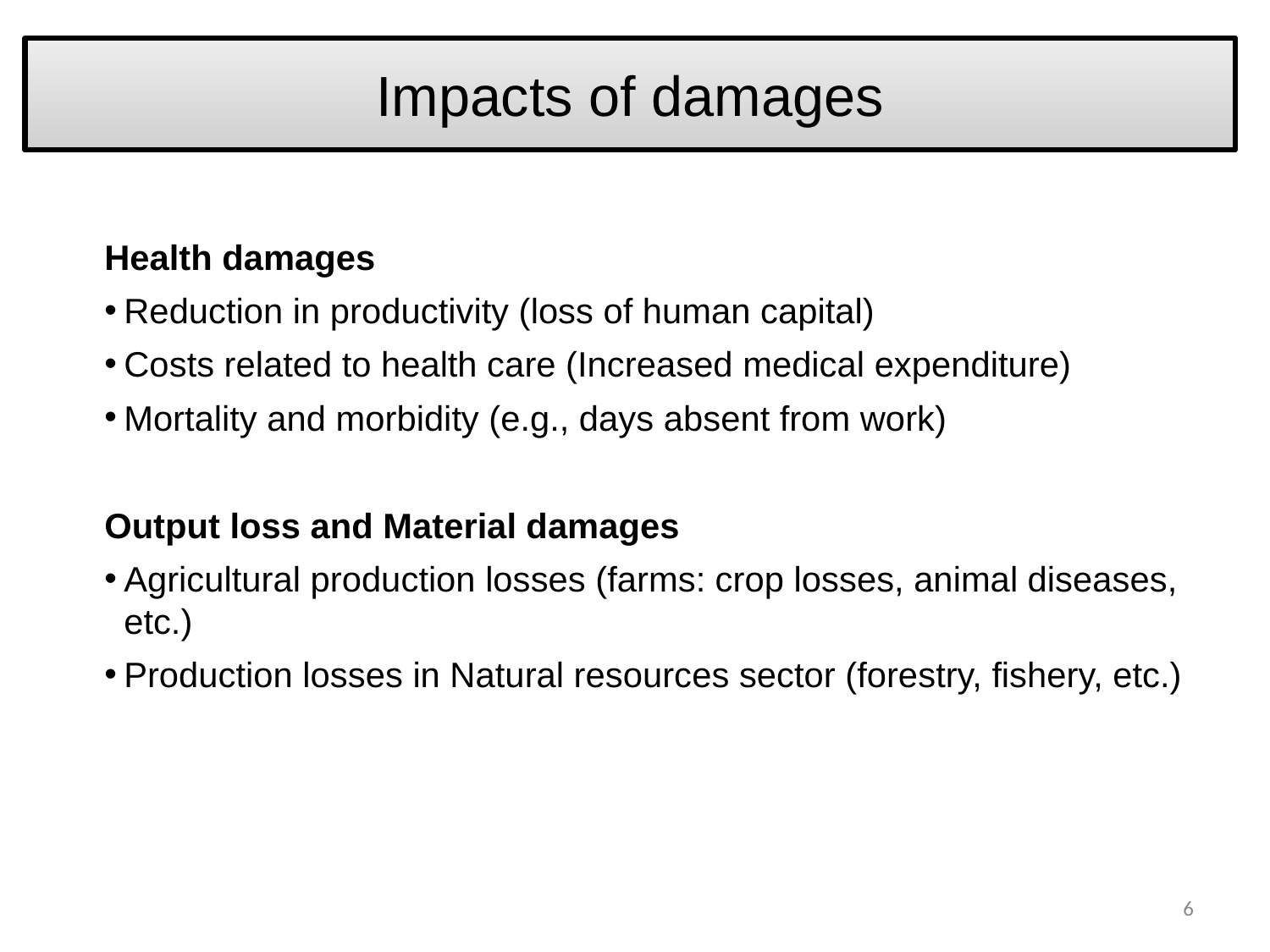

# Impacts of damages
Health damages
Reduction in productivity (loss of human capital)
Costs related to health care (Increased medical expenditure)
Mortality and morbidity (e.g., days absent from work)

Output loss and Material damages
Agricultural production losses (farms: crop losses, animal diseases, etc.)
Production losses in Natural resources sector (forestry, fishery, etc.)

6